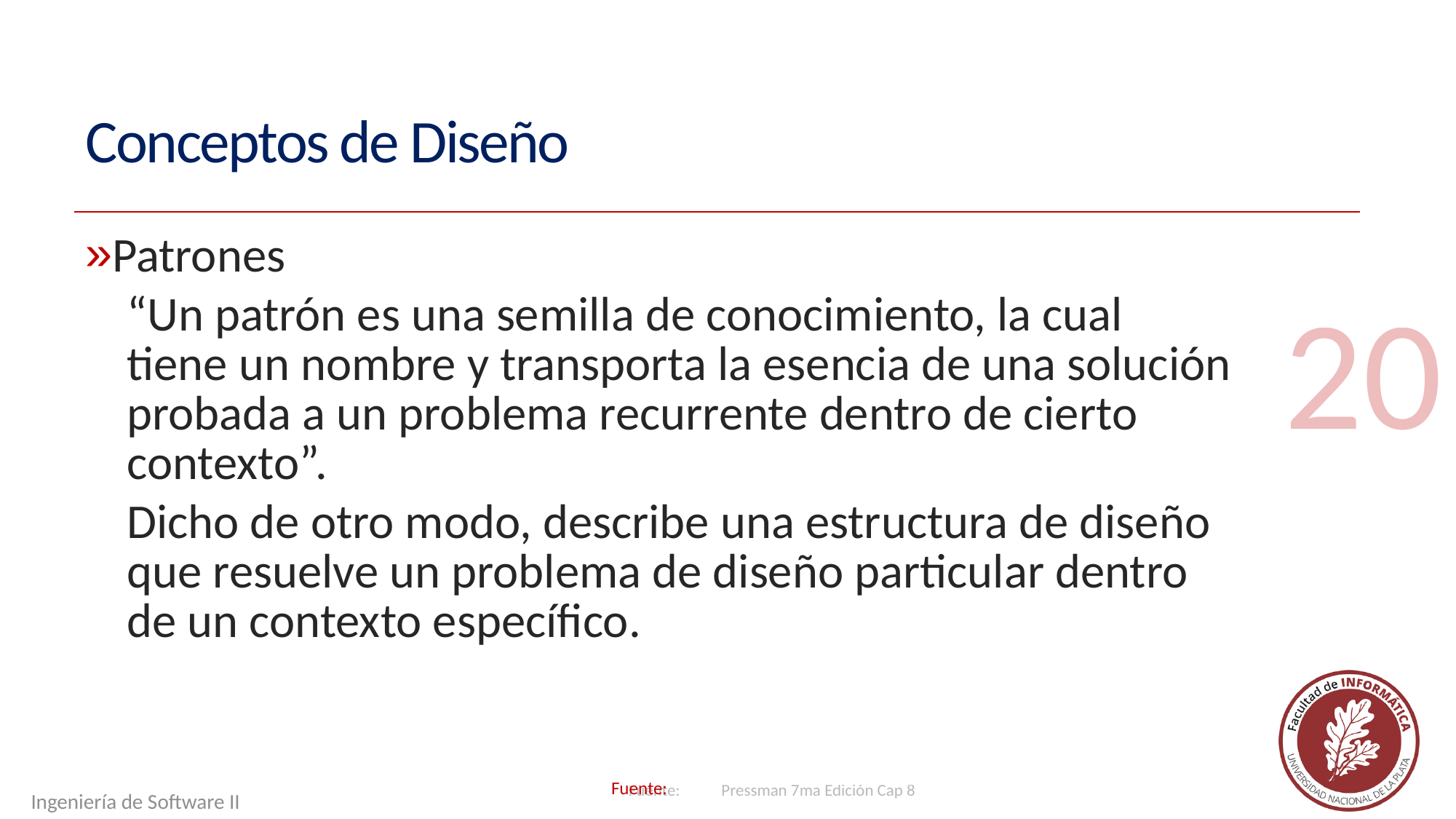

# Conceptos de Diseño
Patrones
“Un patrón es una semilla de conocimiento, la cual tiene un nombre y transporta la esencia de una solución probada a un problema recurrente dentro de cierto contexto”.
Dicho de otro modo, describe una estructura de diseño que resuelve un problema de diseño particular dentro de un contexto específico.

20
Pressman 7ma Edición Cap 8

Ingeniería de Software II